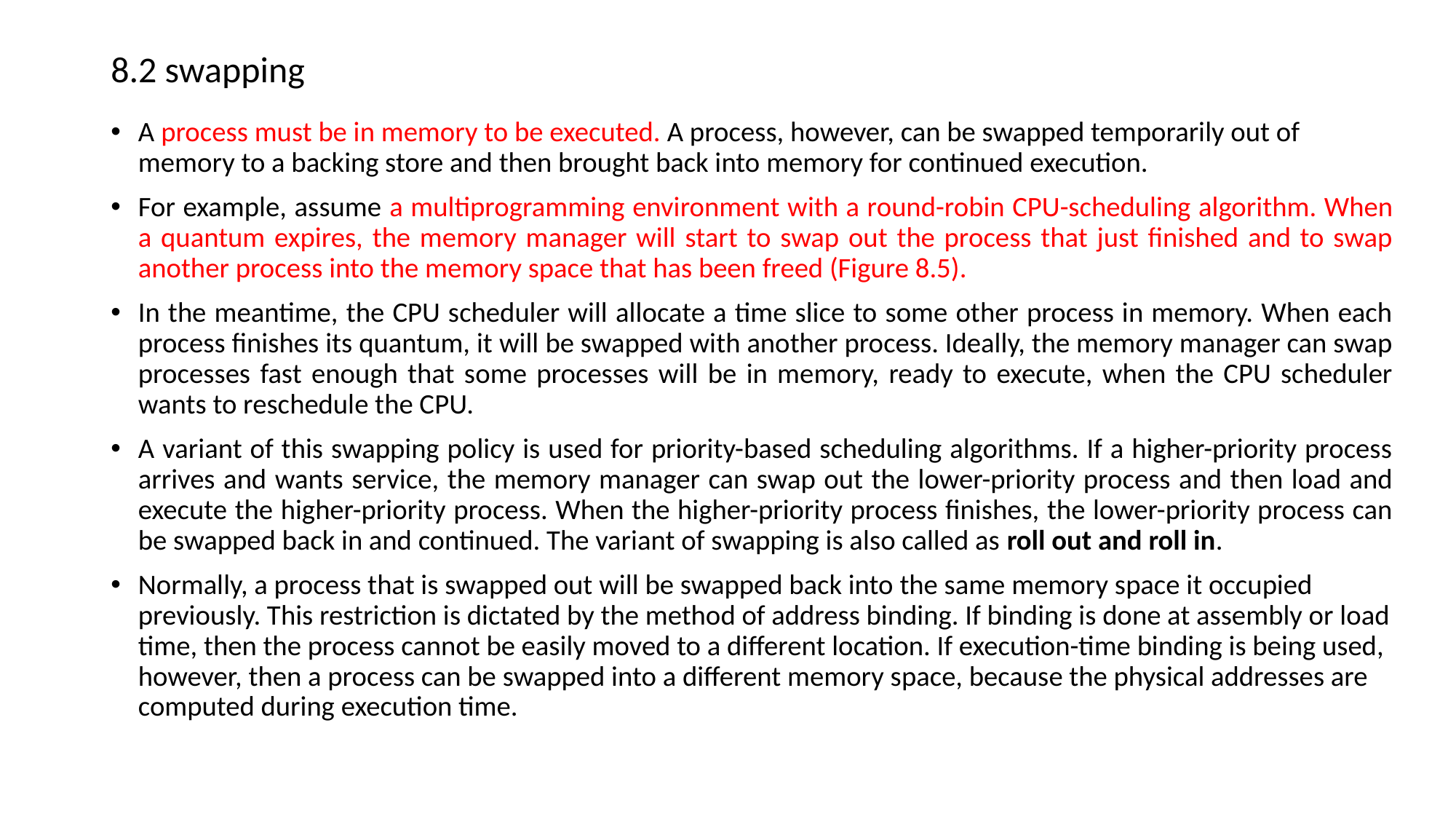

# 8.2 swapping
A process must be in memory to be executed. A process, however, can be swapped temporarily out of memory to a backing store and then brought back into memory for continued execution.
For example, assume a multiprogramming environment with a round-robin CPU-scheduling algorithm. When a quantum expires, the memory manager will start to swap out the process that just finished and to swap another process into the memory space that has been freed (Figure 8.5).
In the meantime, the CPU scheduler will allocate a time slice to some other process in memory. When each process finishes its quantum, it will be swapped with another process. Ideally, the memory manager can swap processes fast enough that some processes will be in memory, ready to execute, when the CPU scheduler wants to reschedule the CPU.
A variant of this swapping policy is used for priority-based scheduling algorithms. If a higher-priority process arrives and wants service, the memory manager can swap out the lower-priority process and then load and execute the higher-priority process. When the higher-priority process finishes, the lower-priority process can be swapped back in and continued. The variant of swapping is also called as roll out and roll in.
Normally, a process that is swapped out will be swapped back into the same memory space it occupied previously. This restriction is dictated by the method of address binding. If binding is done at assembly or load time, then the process cannot be easily moved to a different location. If execution-time binding is being used, however, then a process can be swapped into a different memory space, because the physical addresses are computed during execution time.